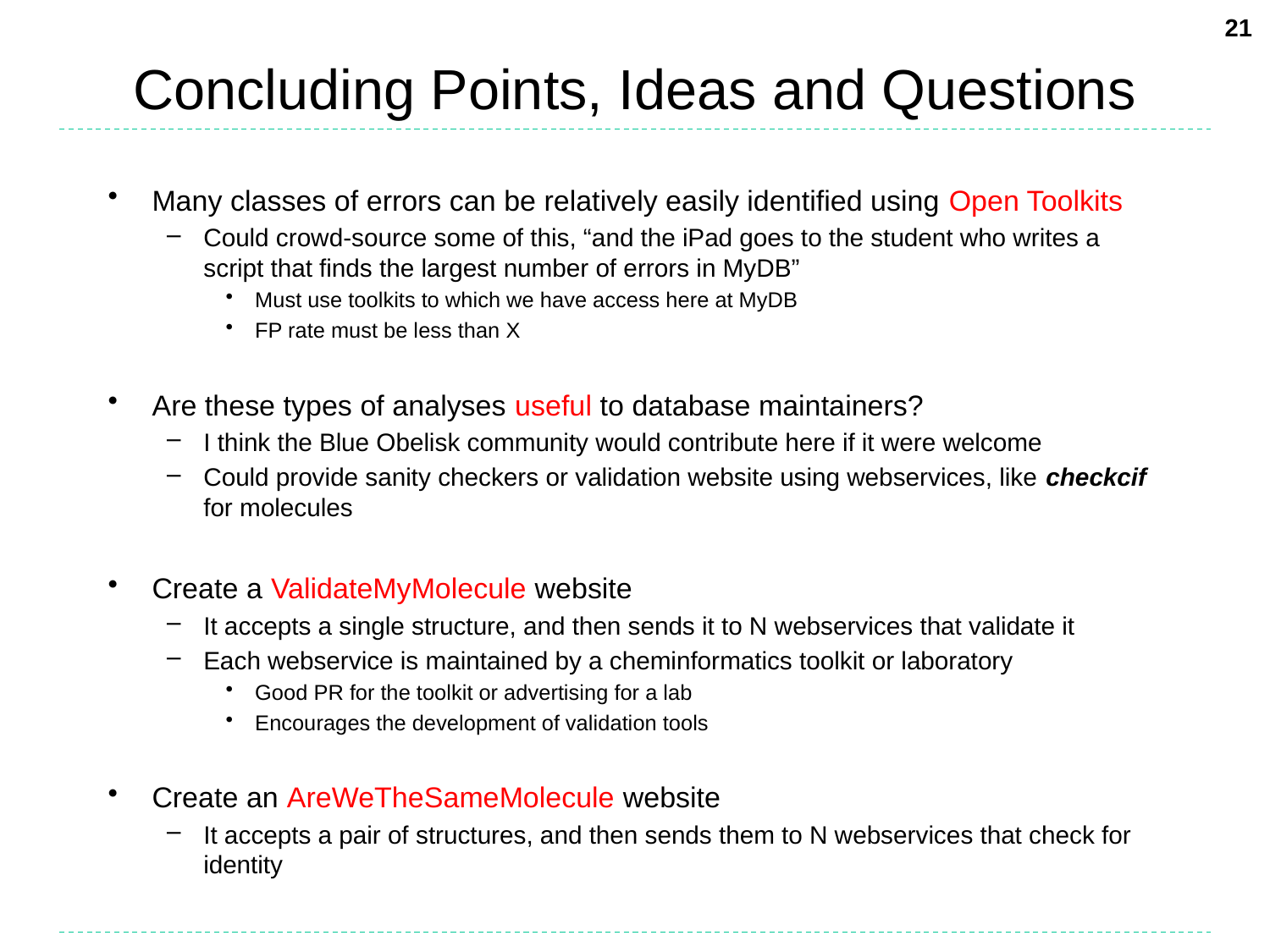

21
# Concluding Points, Ideas and Questions
Many classes of errors can be relatively easily identified using Open Toolkits
Could crowd-source some of this, “and the iPad goes to the student who writes a script that finds the largest number of errors in MyDB”
Must use toolkits to which we have access here at MyDB
FP rate must be less than X

Are these types of analyses useful to database maintainers?
I think the Blue Obelisk community would contribute here if it were welcome
Could provide sanity checkers or validation website using webservices, like checkcif for molecules

Create a ValidateMyMolecule website
It accepts a single structure, and then sends it to N webservices that validate it
Each webservice is maintained by a cheminformatics toolkit or laboratory
Good PR for the toolkit or advertising for a lab
Encourages the development of validation tools

Create an AreWeTheSameMolecule website
It accepts a pair of structures, and then sends them to N webservices that check for identity